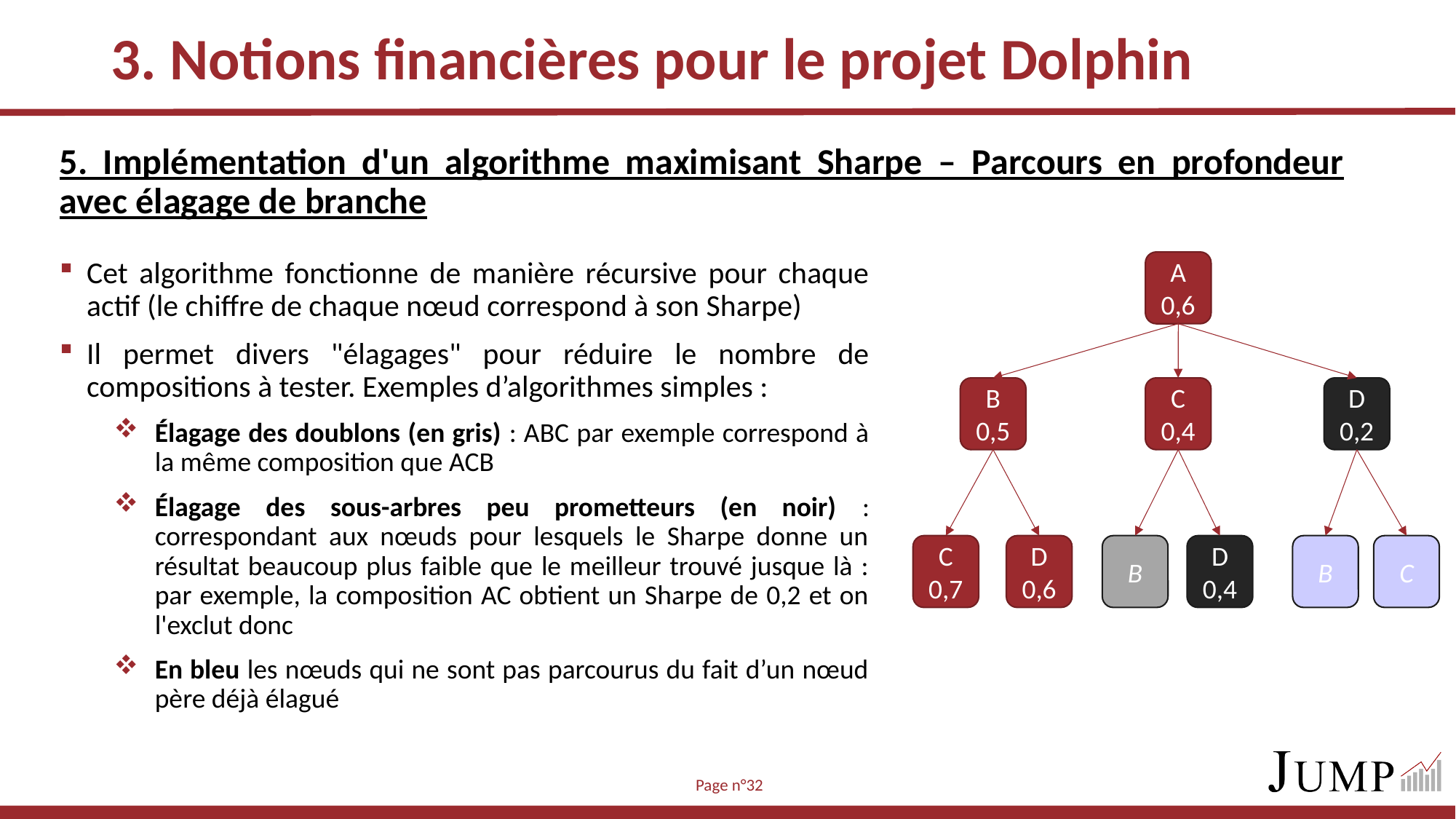

# 3. Notions financières pour le projet Dolphin
5. Implémentation d'un algorithme maximisant Sharpe – Parcours en profondeur avec élagage de branche

Cet algorithme fonctionne de manière récursive pour chaque actif (le chiffre de chaque nœud correspond à son Sharpe)
Il permet divers "élagages" pour réduire le nombre de compositions à tester. Exemples d’algorithmes simples :
Élagage des doublons (en gris) : ABC par exemple correspond à la même composition que ACB
Élagage des sous-arbres peu prometteurs (en noir) : correspondant aux nœuds pour lesquels le Sharpe donne un résultat beaucoup plus faible que le meilleur trouvé jusque là : par exemple, la composition AC obtient un Sharpe de 0,2 et on l'exclut donc
En bleu les nœuds qui ne sont pas parcourus du fait d’un nœud père déjà élagué
A
0,6
B
0,5
C
0,4
D
0,2
C
0,7
D
0,6
B
D
0,4
B
C
 Page n°32